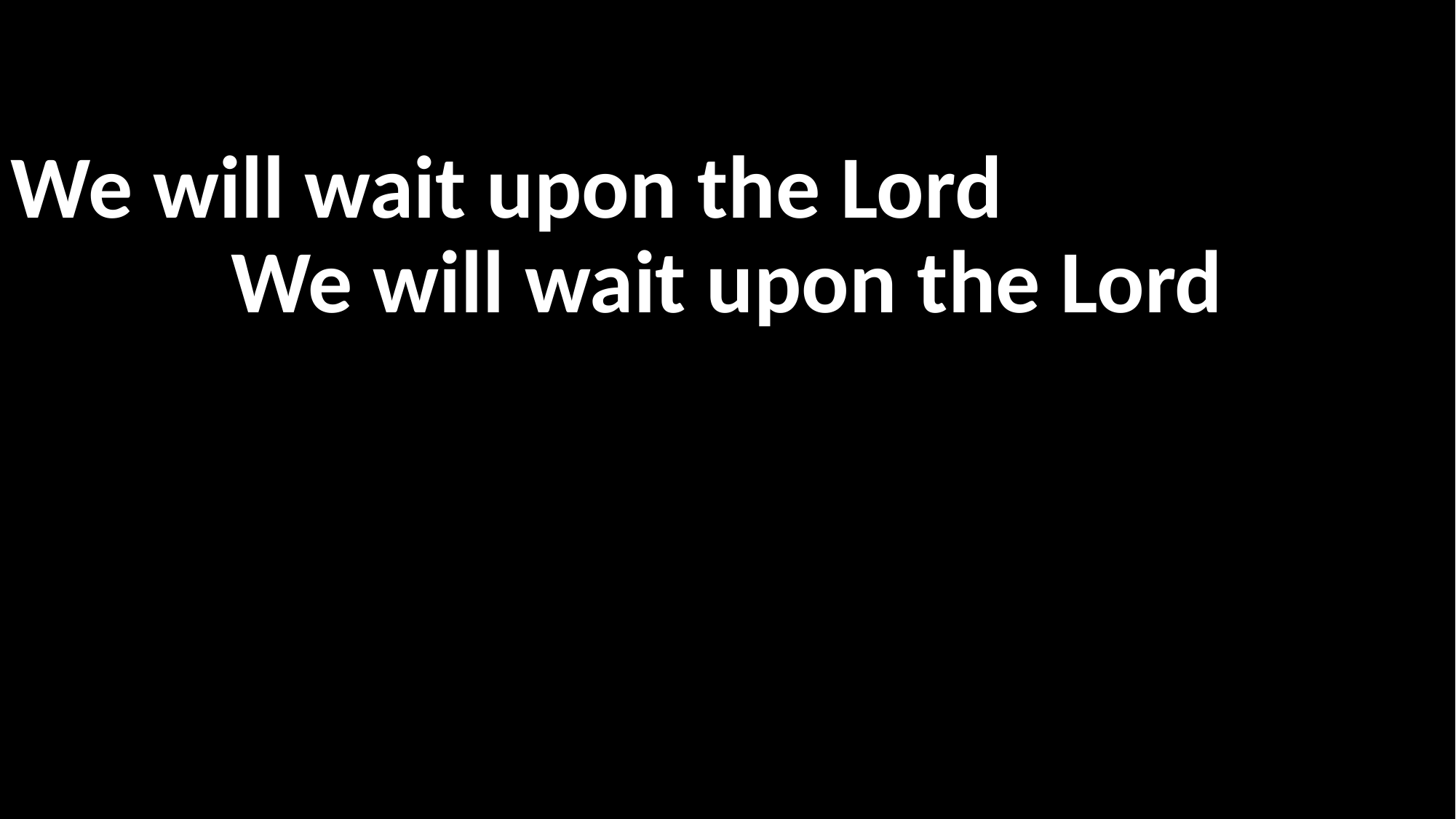

We will wait upon the Lord
We will wait upon the Lord